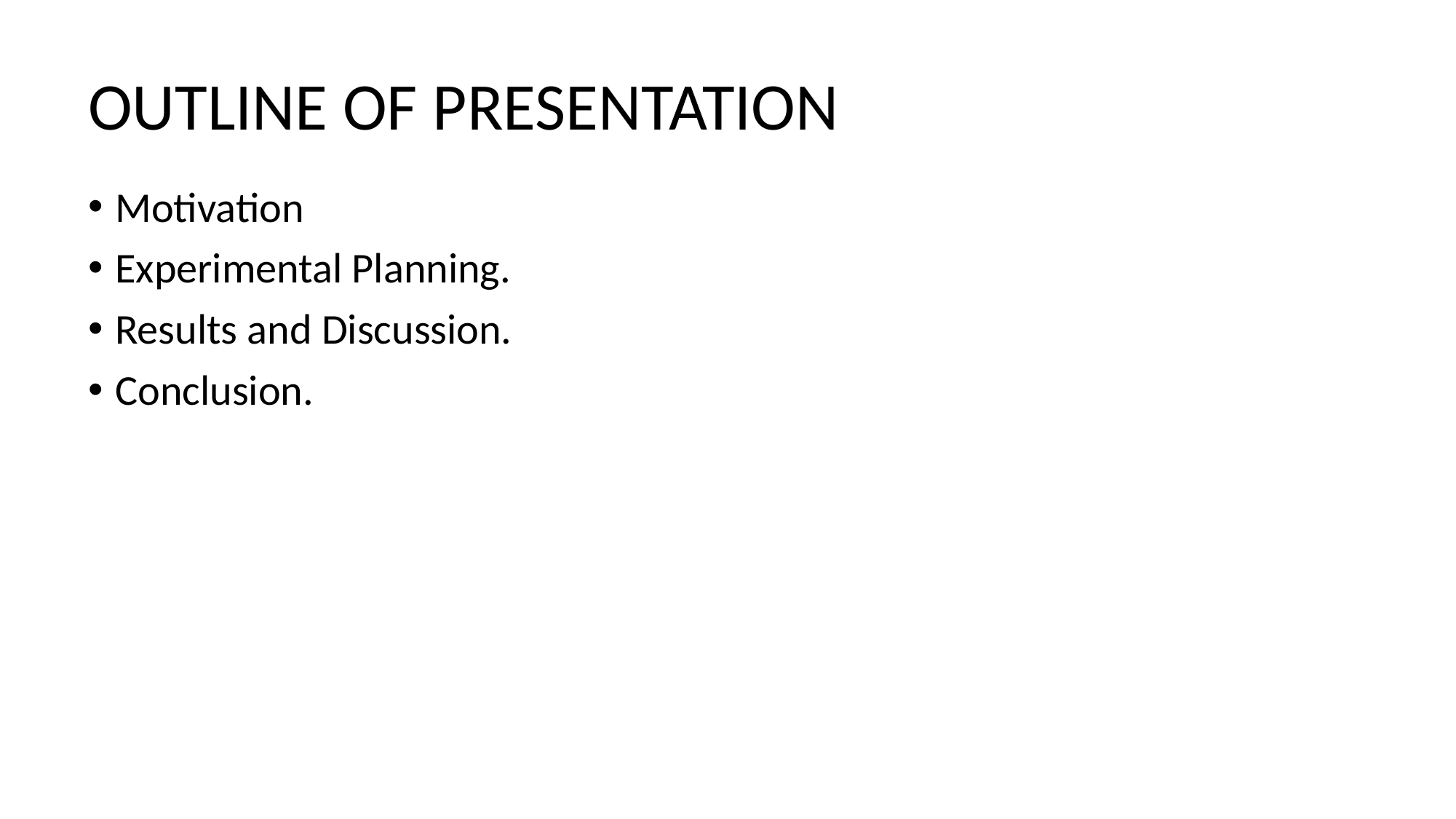

# OUTLINE OF PRESENTATION
Motivation
Experimental Planning.
Results and Discussion.
Conclusion.